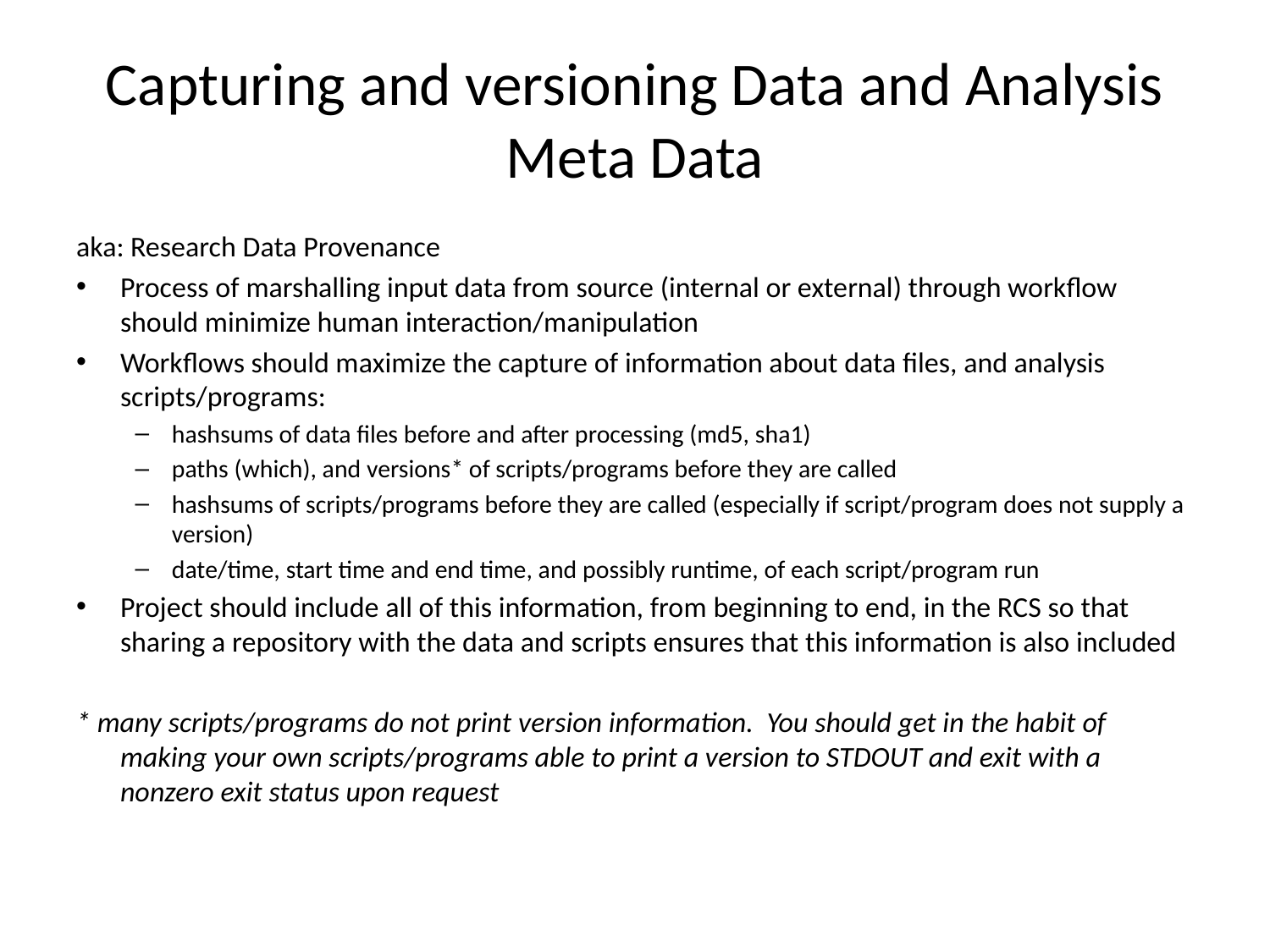

# Capturing and versioning Data and Analysis Meta Data
aka: Research Data Provenance
Process of marshalling input data from source (internal or external) through workflow should minimize human interaction/manipulation
Workflows should maximize the capture of information about data files, and analysis scripts/programs:
hashsums of data files before and after processing (md5, sha1)
paths (which), and versions* of scripts/programs before they are called
hashsums of scripts/programs before they are called (especially if script/program does not supply a version)
date/time, start time and end time, and possibly runtime, of each script/program run
Project should include all of this information, from beginning to end, in the RCS so that sharing a repository with the data and scripts ensures that this information is also included

* many scripts/programs do not print version information.  You should get in the habit of making your own scripts/programs able to print a version to STDOUT and exit with a nonzero exit status upon request